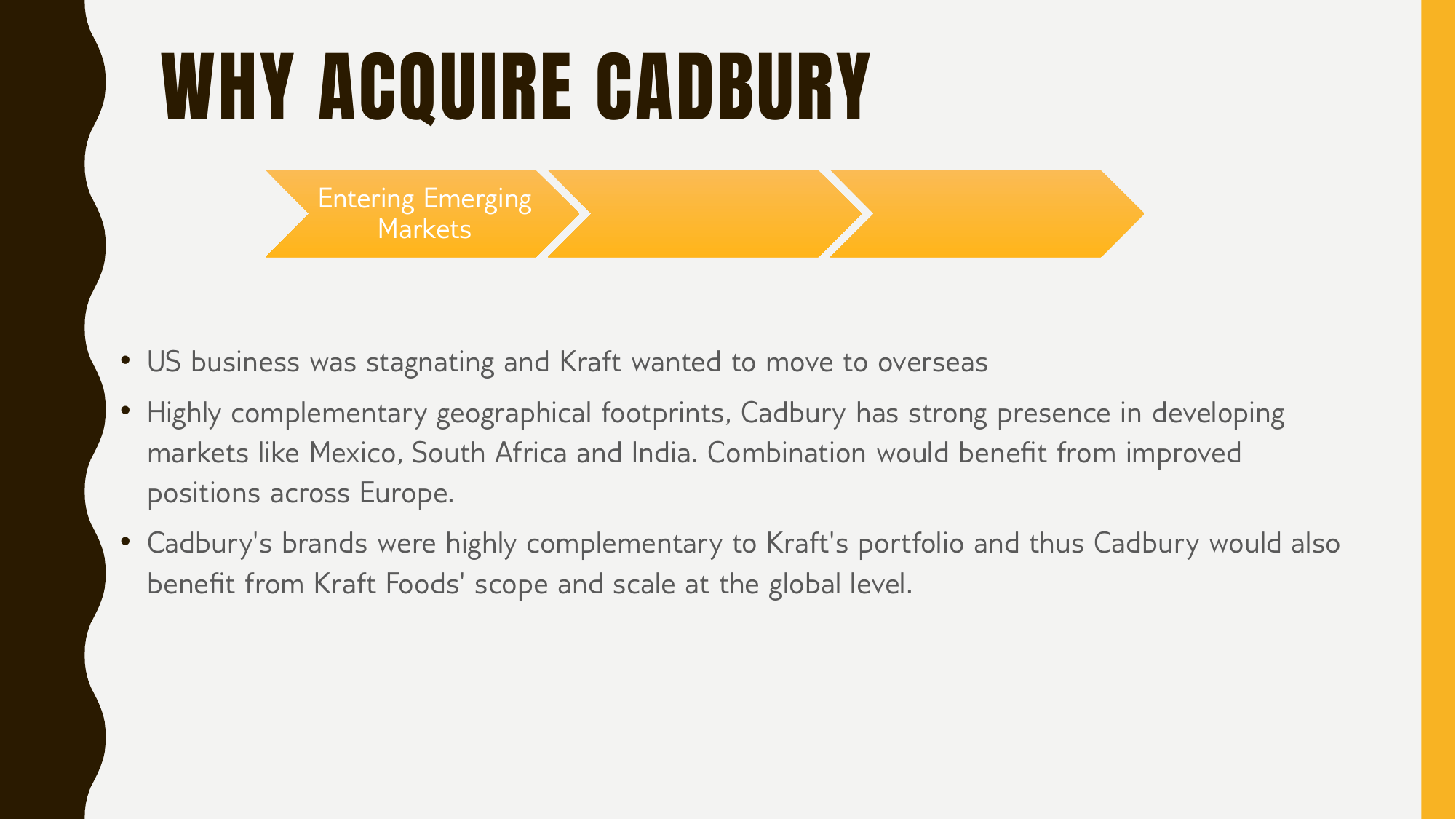

# Why acquire Cadbury
Entering Emerging Markets

US business was stagnating and Kraft wanted to move to overseas
Highly complementary geographical footprints, Cadbury has strong presence in developing markets like Mexico, South Africa and India. Combination would benefit from improved positions across Europe.
Cadbury's brands were highly complementary to Kraft's portfolio and thus Cadbury would also benefit from Kraft Foods' scope and scale at the global level.